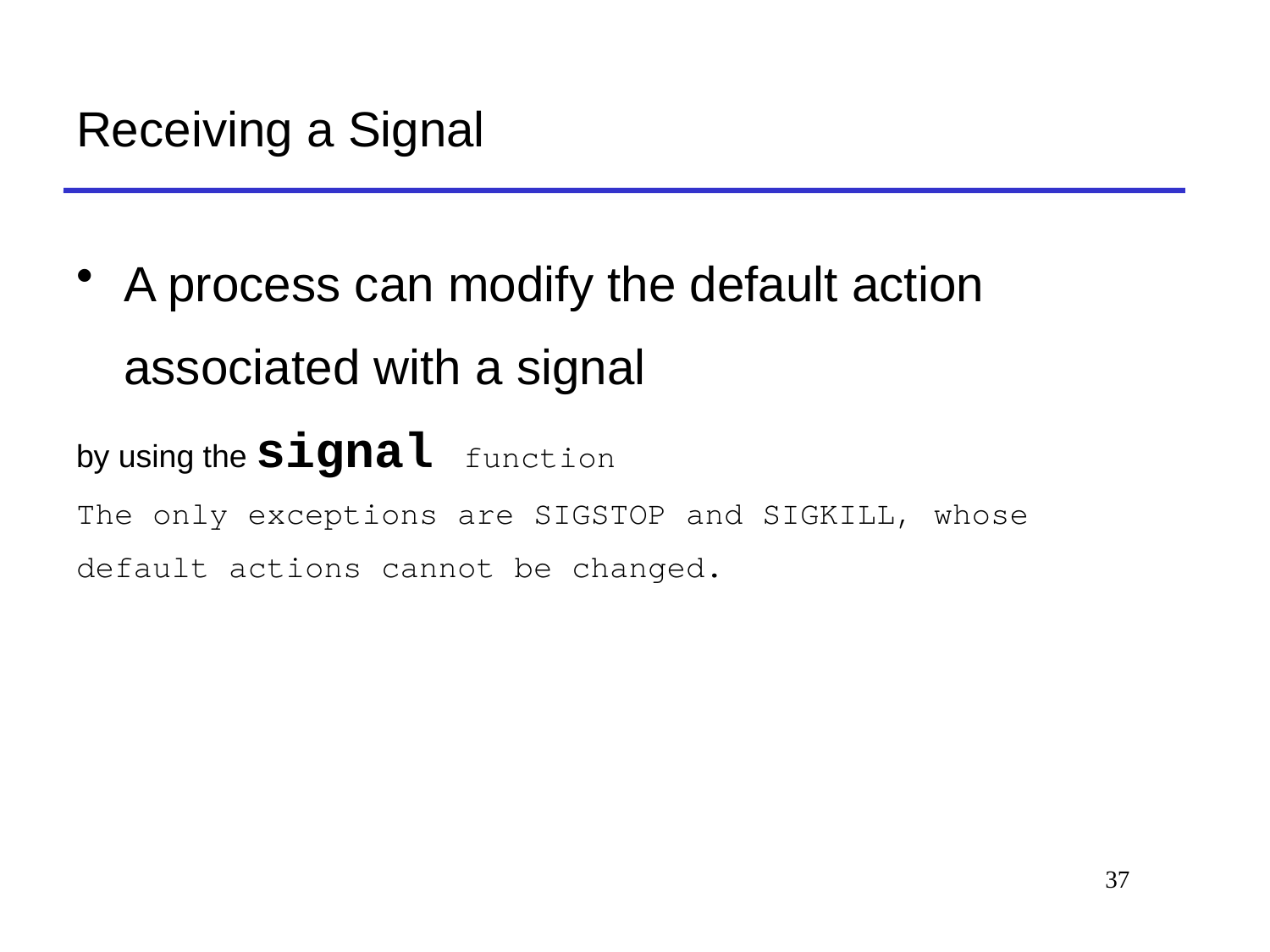

# Receiving a Signal
A process can modify the default action associated with a signal
by using the signal function
The only exceptions are SIGSTOP and SIGKILL, whose default actions cannot be changed.
37